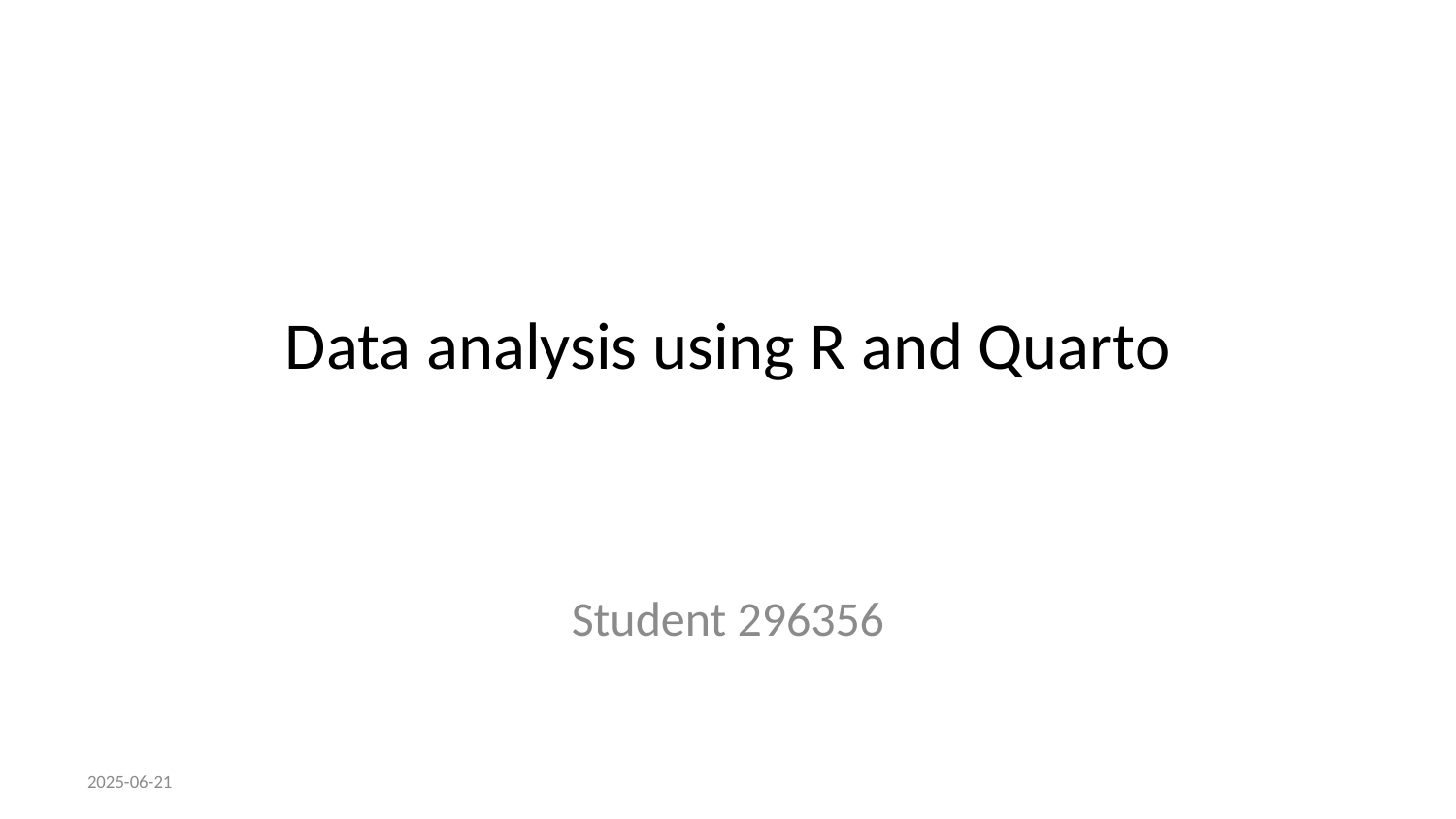

# Data analysis using R and Quarto
Student 296356
2025-06-21